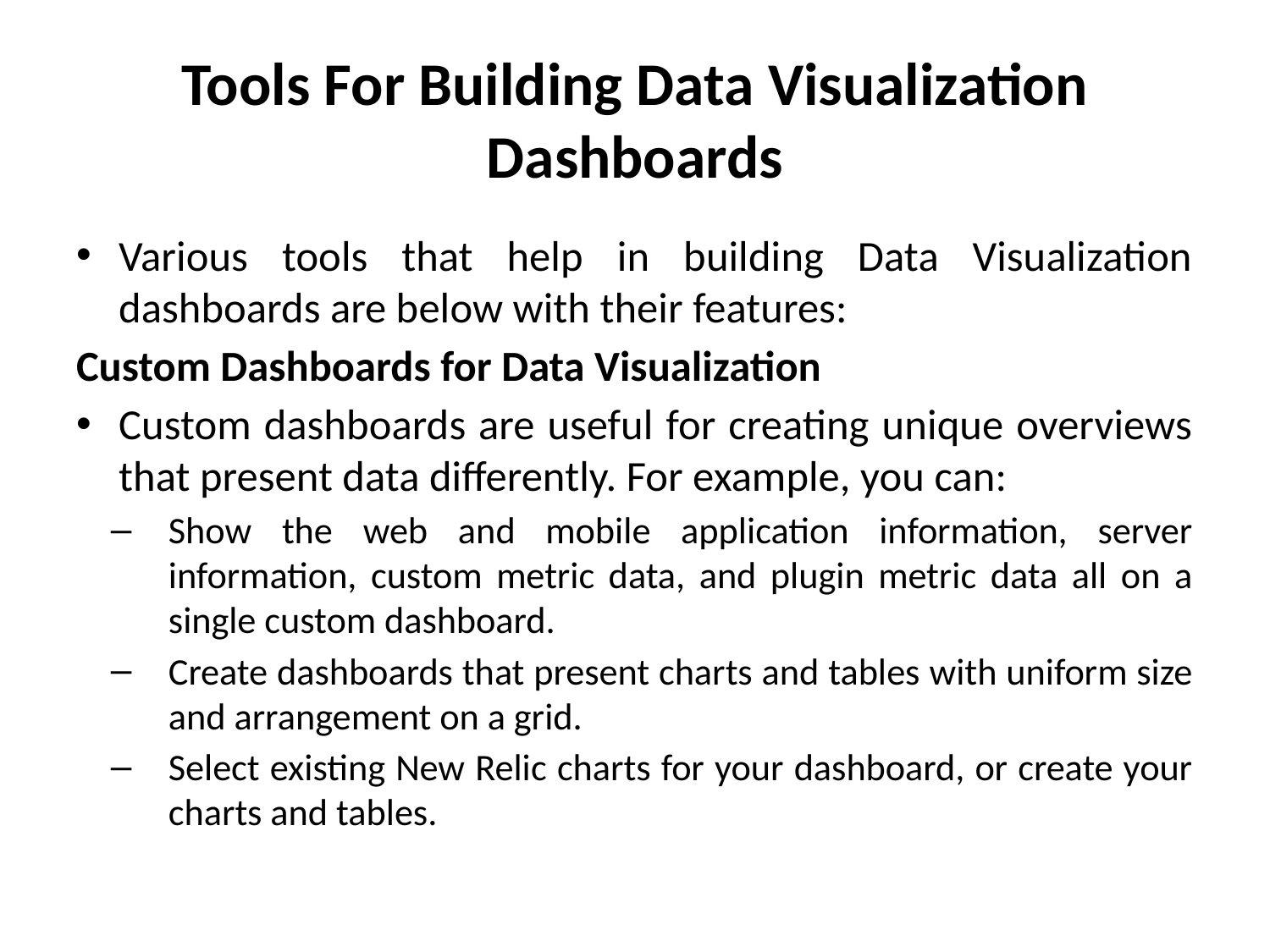

# Tools For Building Data Visualization Dashboards
Various tools that help in building Data Visualization dashboards are below with their features:
Custom Dashboards for Data Visualization
Custom dashboards are useful for creating unique overviews that present data differently. For example, you can:
Show the web and mobile application information, server information, custom metric data, and plugin metric data all on a single custom dashboard.
Create dashboards that present charts and tables with uniform size and arrangement on a grid.
Select existing New Relic charts for your dashboard, or create your charts and tables.